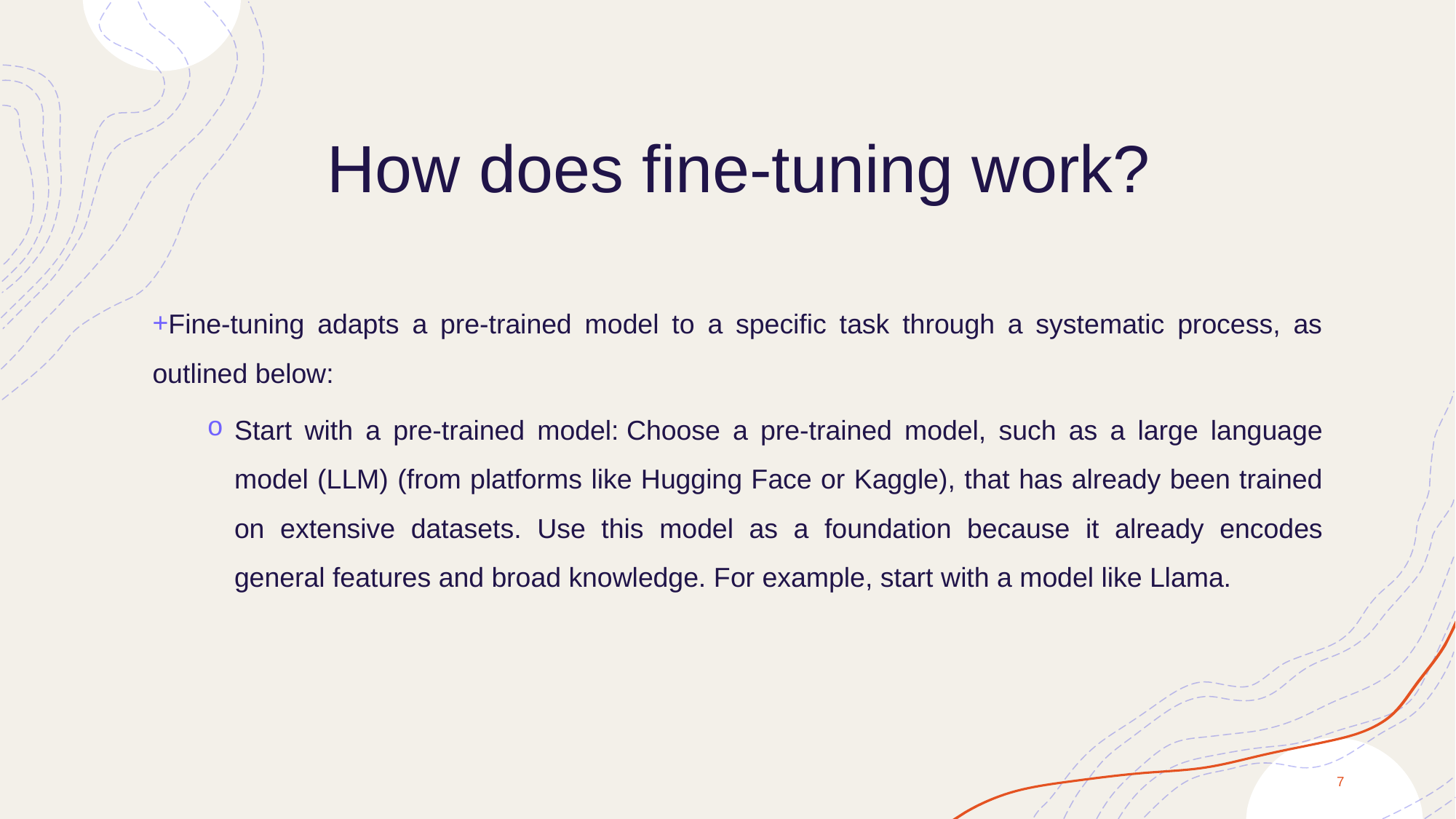

# How does fine-tuning work?
Fine-tuning adapts a pre-trained model to a specific task through a systematic process, as outlined below:
Start with a pre-trained model: Choose a pre-trained model, such as a large language model (LLM) (from platforms like Hugging Face or Kaggle), that has already been trained on extensive datasets. Use this model as a foundation because it already encodes general features and broad knowledge. For example, start with a model like Llama.

7